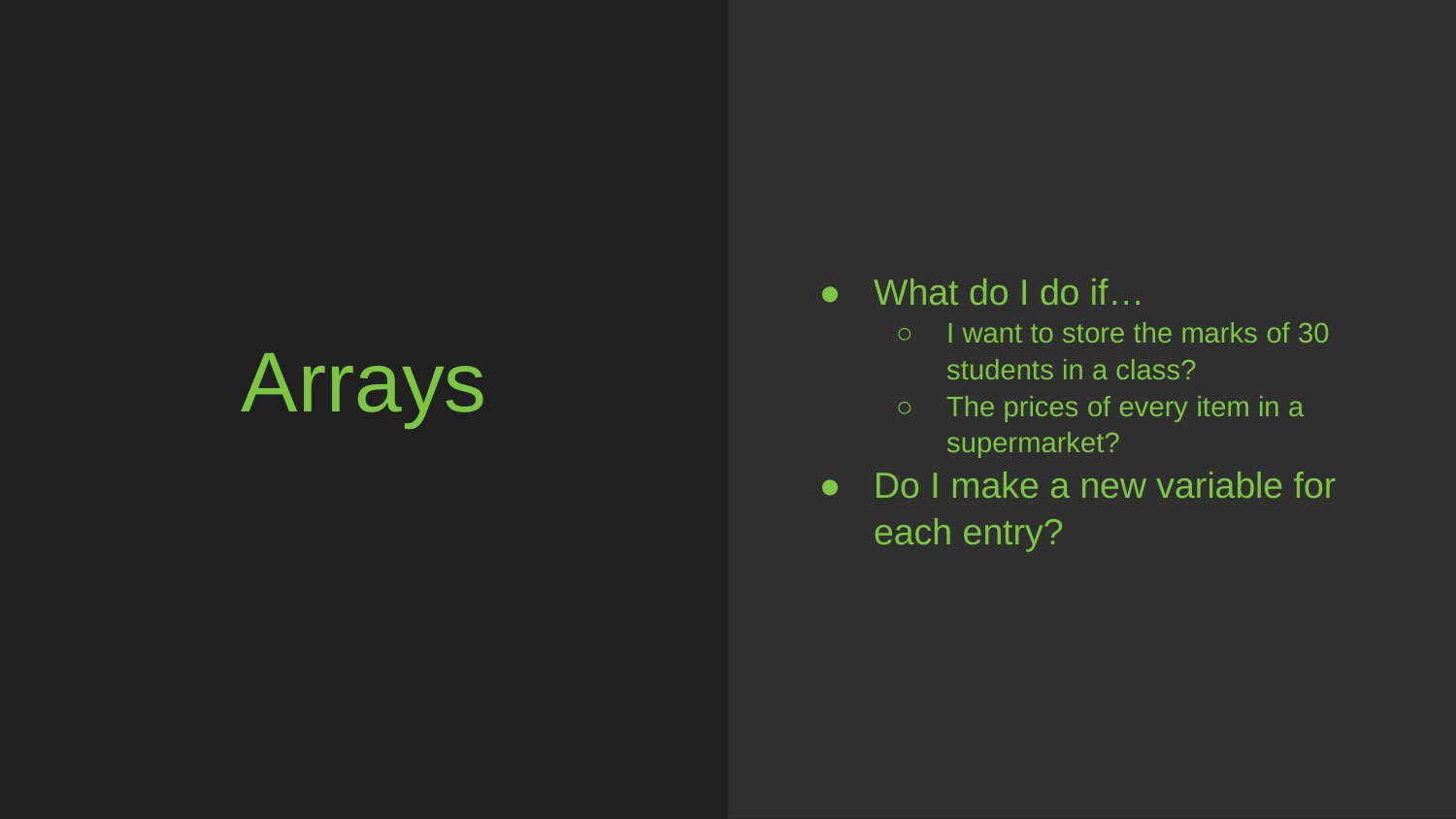

What do I do if…
I want to store the marks of 30 students in a class?
The prices of every item in a supermarket?
Do I make a new variable for each entry?
# Arrays